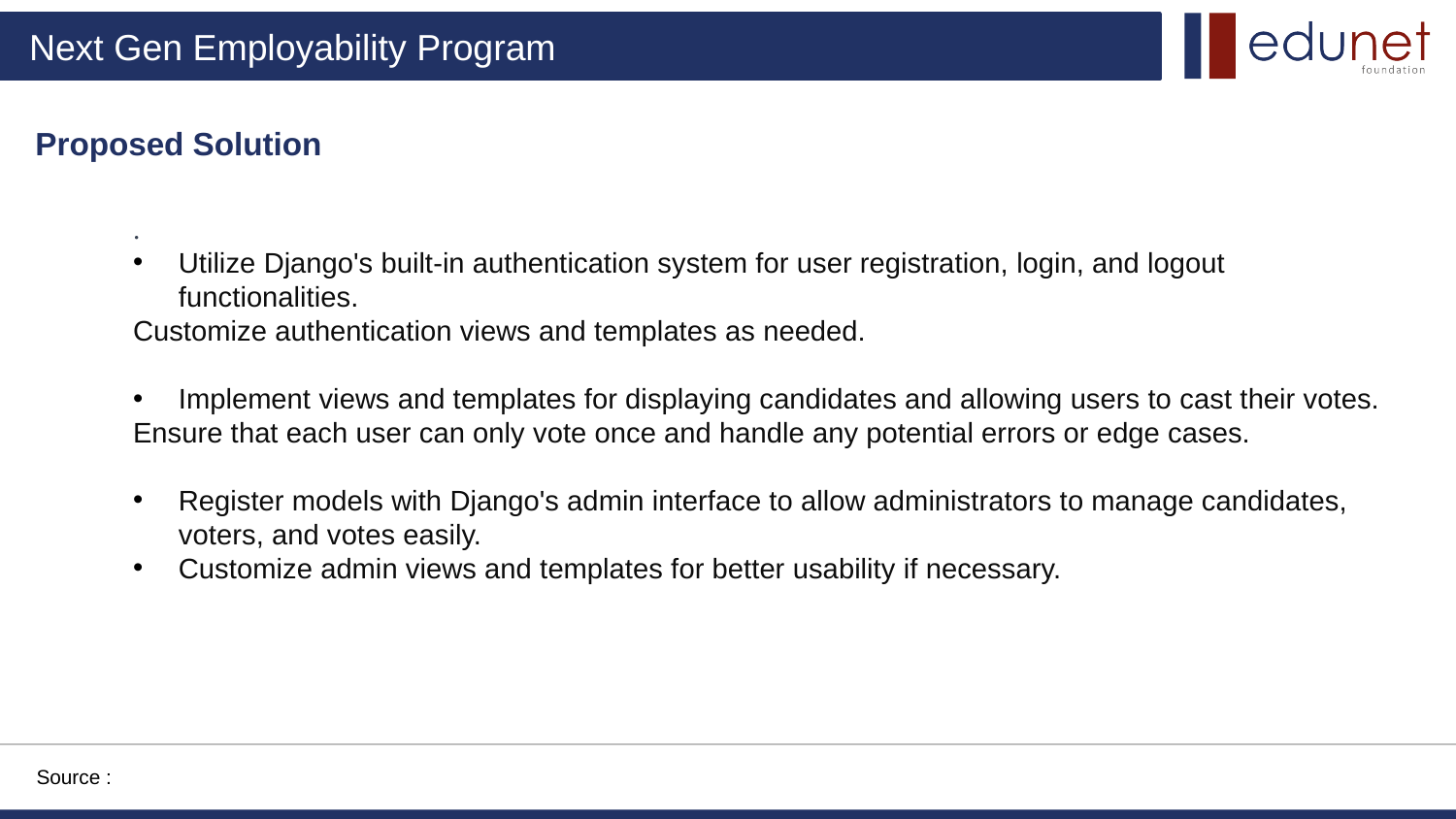

Proposed Solution
.
Utilize Django's built-in authentication system for user registration, login, and logout functionalities.
Customize authentication views and templates as needed.

Implement views and templates for displaying candidates and allowing users to cast their votes.
Ensure that each user can only vote once and handle any potential errors or edge cases.

Register models with Django's admin interface to allow administrators to manage candidates, voters, and votes easily.
Customize admin views and templates for better usability if necessary.

Source :